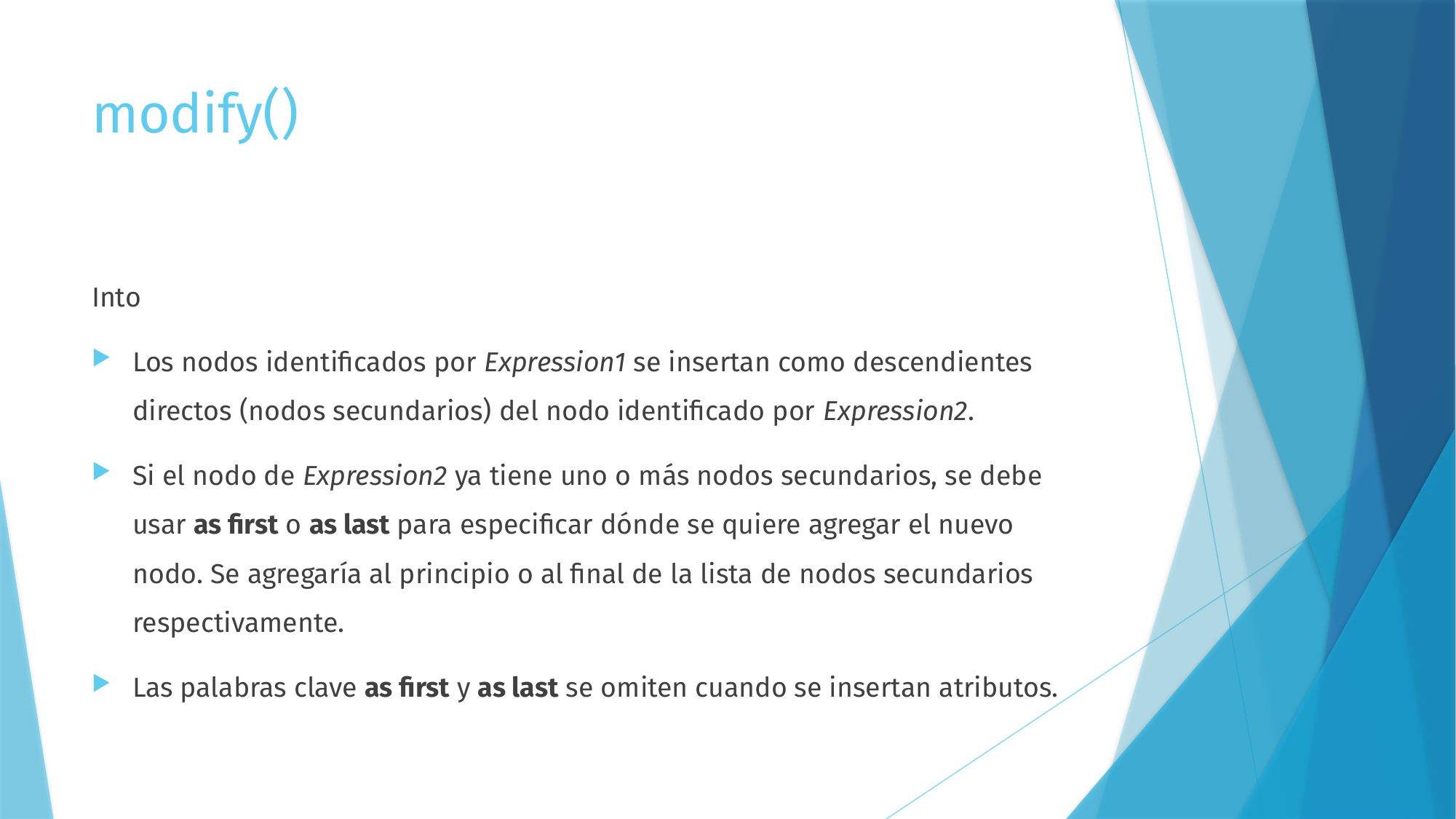

# modify()
Into
Los nodos identificados por Expression1 se insertan como descendientes directos (nodos secundarios) del nodo identificado por Expression2.
Si el nodo de Expression2 ya tiene uno o más nodos secundarios, se debe usar as first o as last para especificar dónde se quiere agregar el nuevo nodo. Se agregaría al principio o al final de la lista de nodos secundarios respectivamente.
Las palabras clave as first y as last se omiten cuando se insertan atributos.